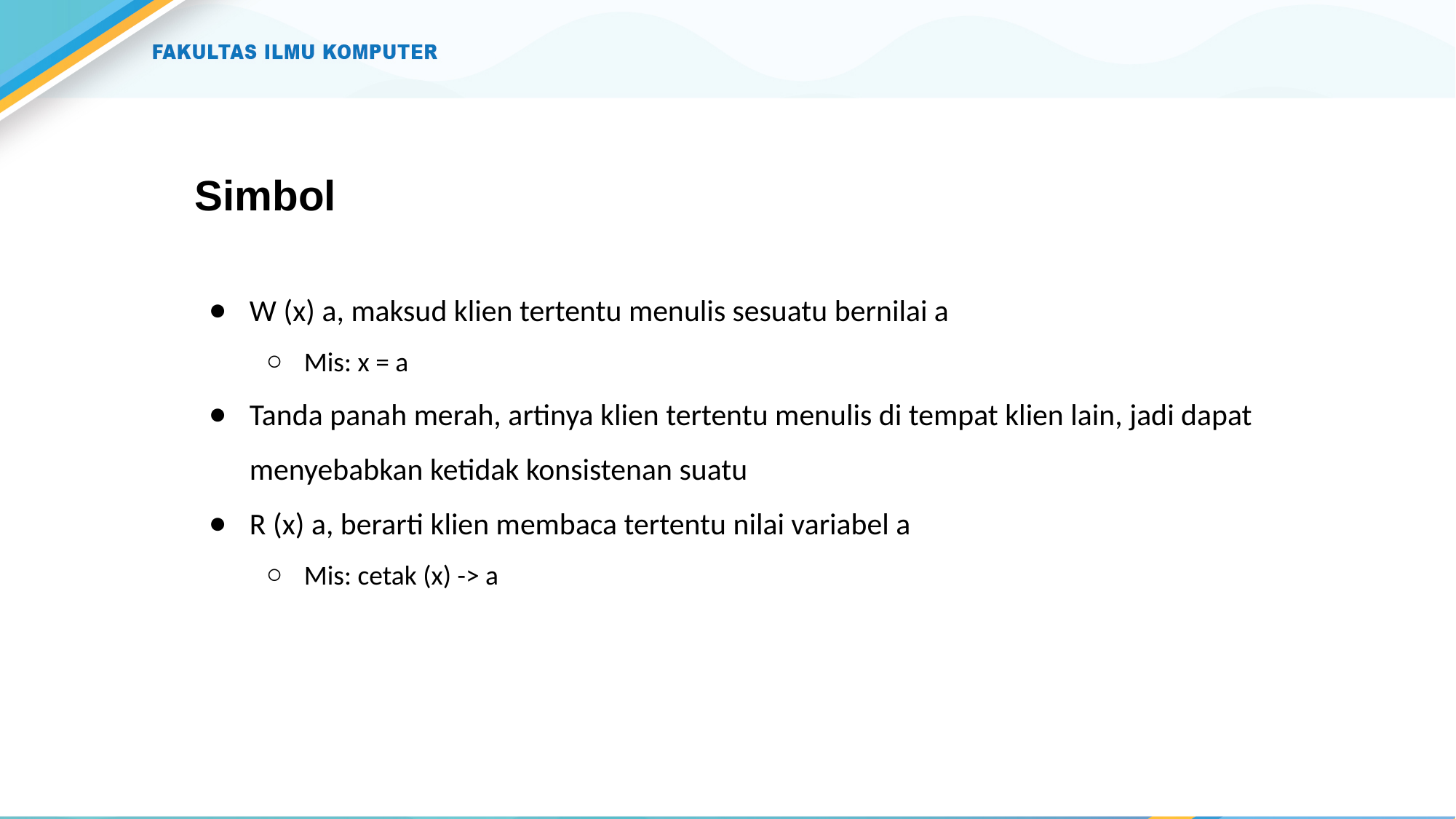

# Simbol
W (x) a, maksud klien tertentu menulis sesuatu bernilai a
Mis: x = a
Tanda panah merah, artinya klien tertentu menulis di tempat klien lain, jadi dapat menyebabkan ketidak konsistenan suatu
R (x) a, berarti klien membaca tertentu nilai variabel a
Mis: cetak (x) -> a